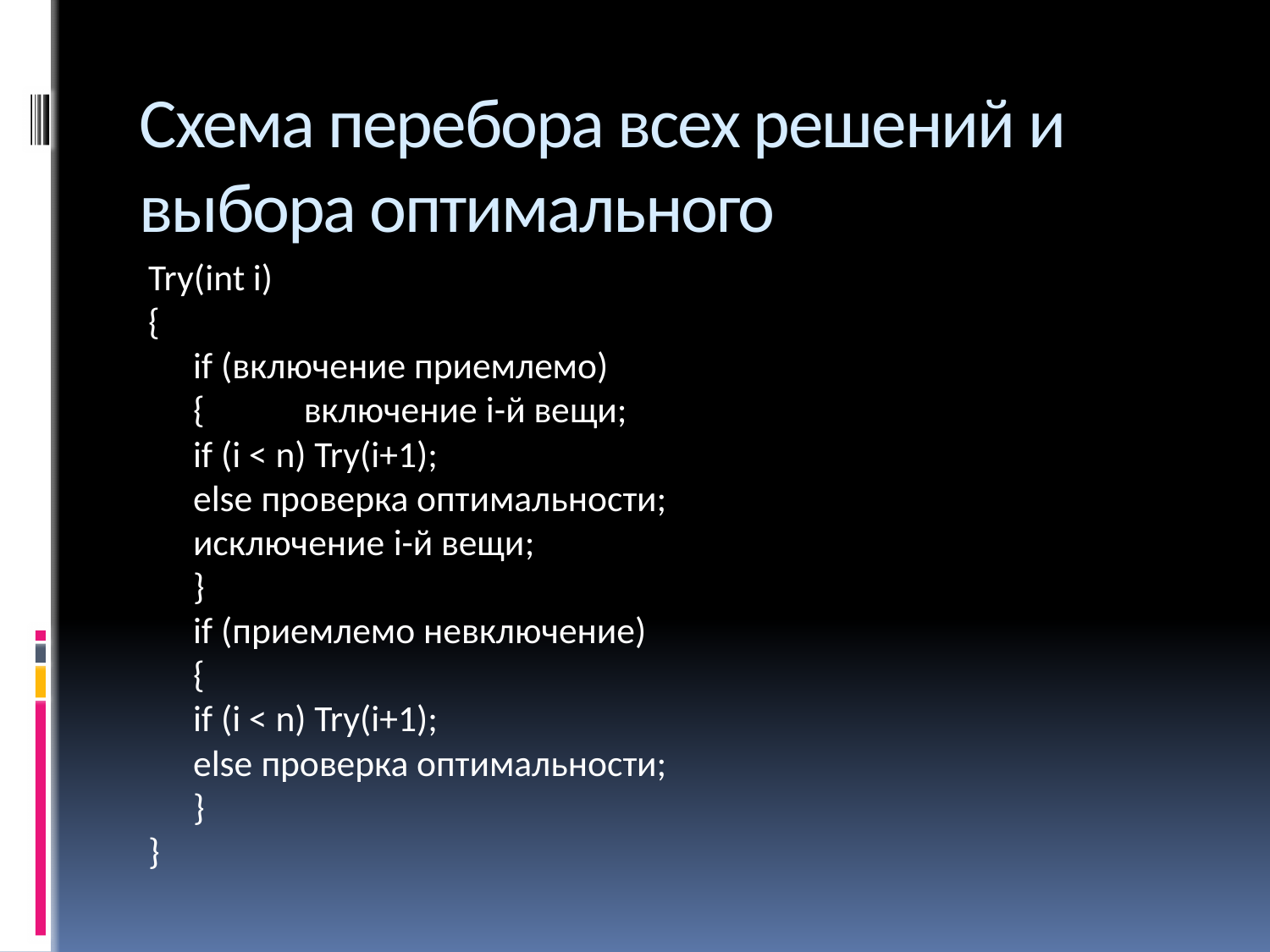

# Схема перебора всех решений и выбора оптимального
Try(int i)
{
	if (включение приемлемо)
	{	включение i-й вещи;
	if (i < n) Try(i+1);
	else проверка оптимальности;
		исключение i-й вещи;
	}
	if (приемлемо невключение)
	{
	if (i < n) Try(i+1);
	else проверка оптимальности;
	}
}